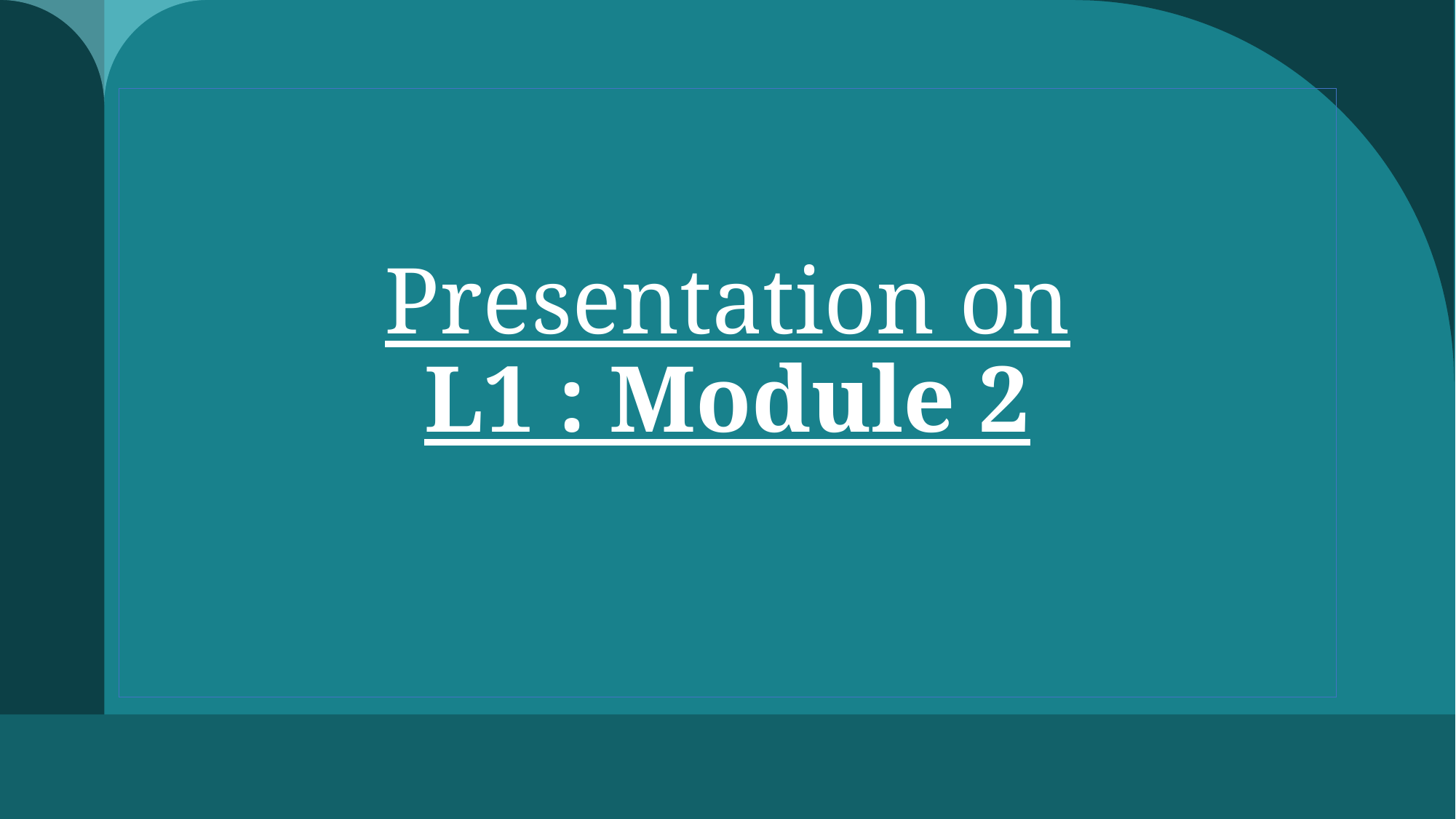

# Presentation on L1 : Module 2

1